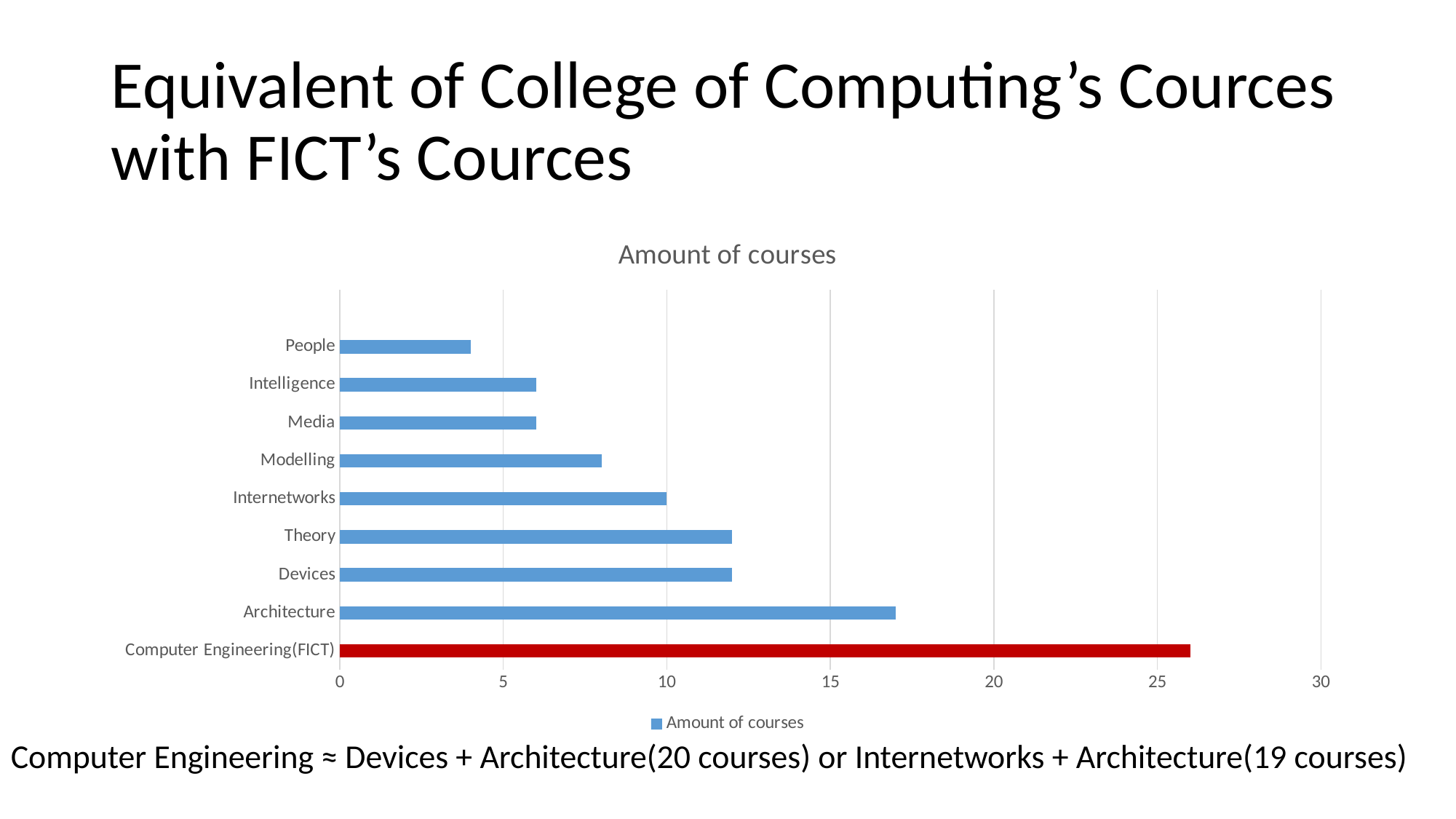

# Equivalent of College of Computing’s Cources with FICT’s Cources

### Chart:

| Category | Amount of courses |
|---|---|
| Computer Engineering(FICT) | 26.0 |
| Architecture | 17.0 |
| Devices | 12.0 |
| Theory | 12.0 |
| Internetworks | 10.0 |
| Modelling | 8.0 |
| Media | 6.0 |
| Intelligence | 6.0 |
| People | 4.0 |
Computer Engineering ≈ Devices + Architecture(20 courses) or Internetworks + Architecture(19 courses)